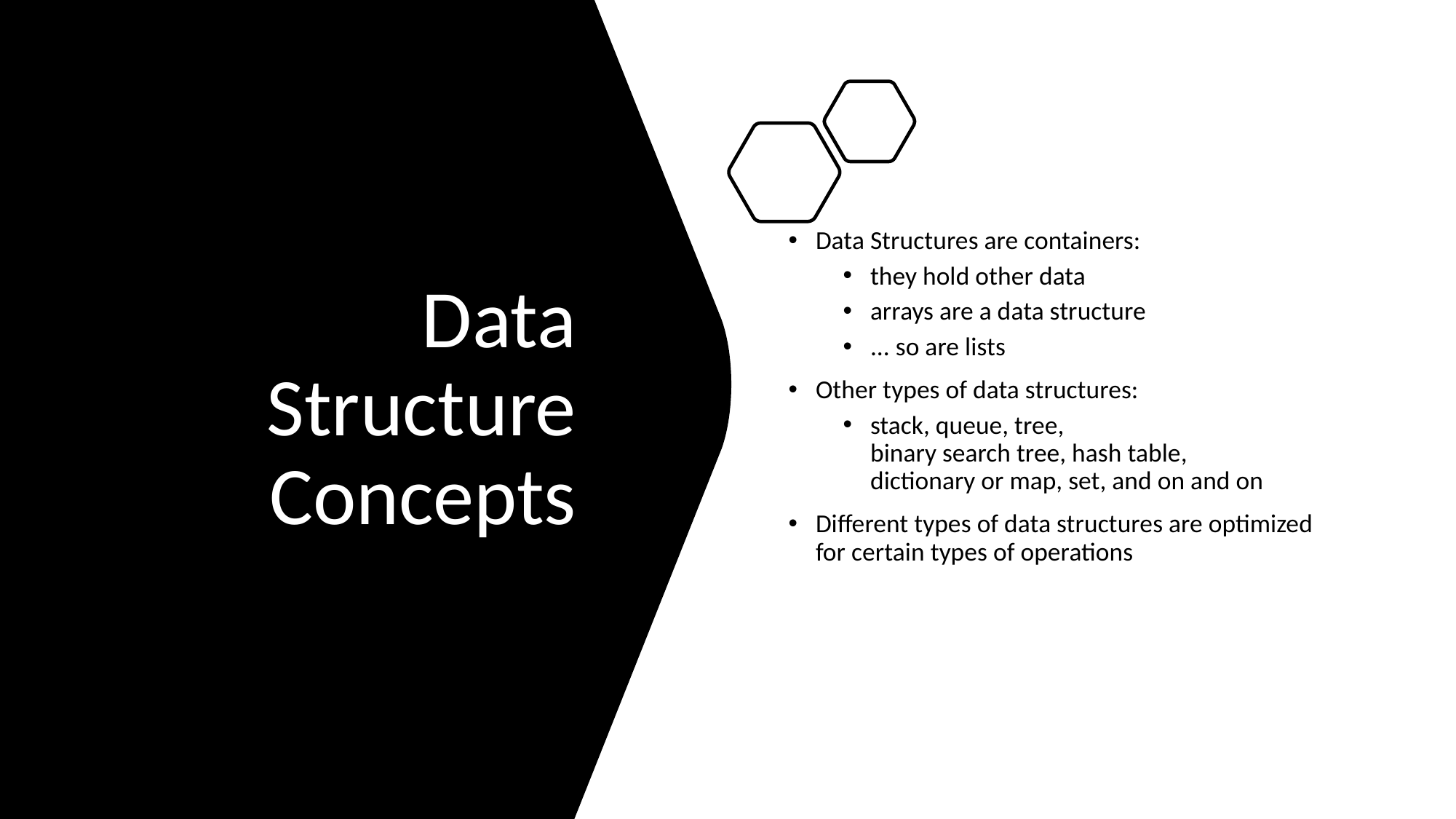

# Data Structure Concepts
Data Structures are containers:
they hold other data
arrays are a data structure
... so are lists
Other types of data structures:
stack, queue, tree,
binary search tree, hash table,
dictionary or map, set, and on and on
Different types of data structures are optimized for certain types of operations